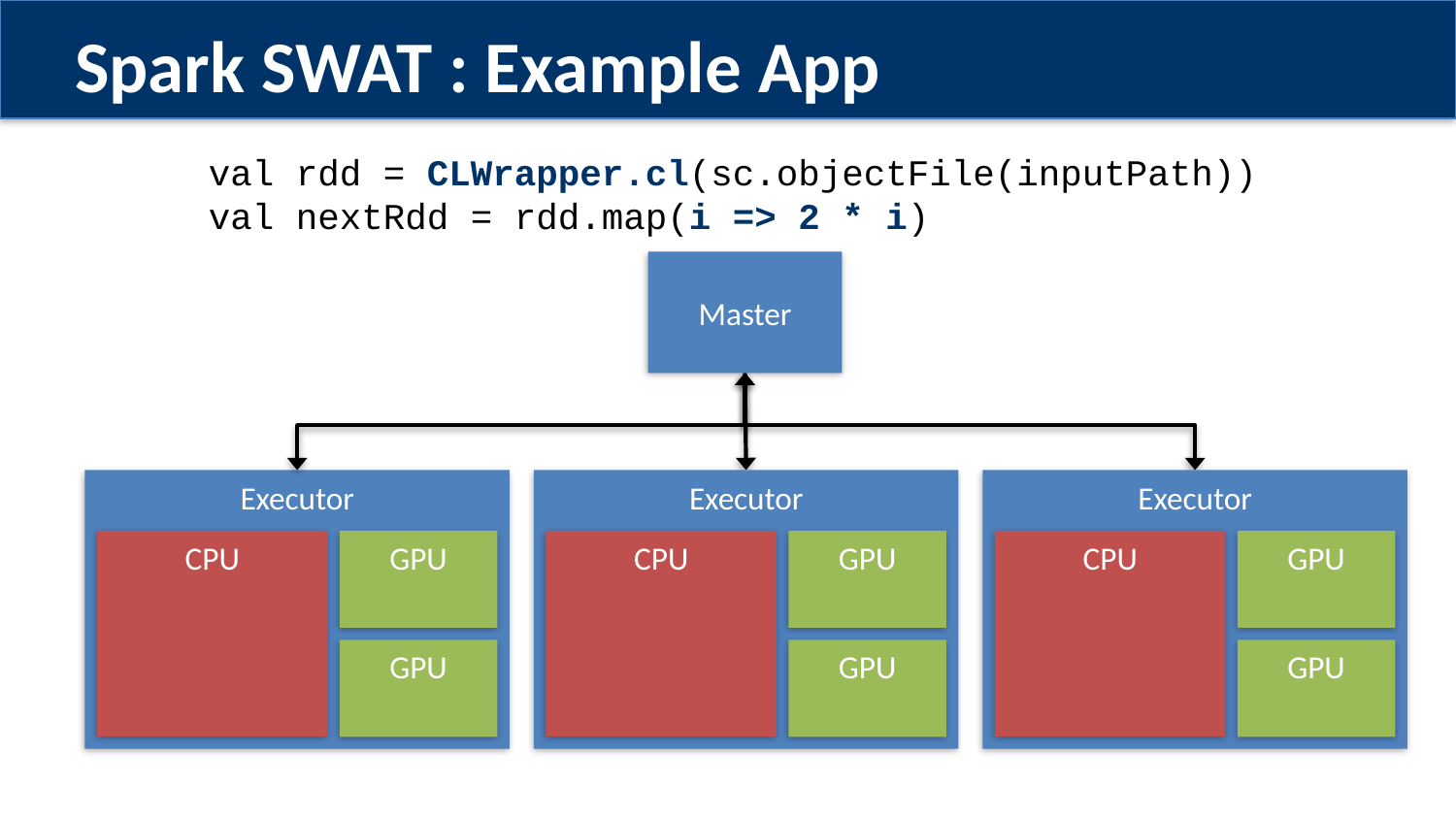

Spark SWAT : Example App
val rdd = CLWrapper.cl(sc.objectFile(inputPath))
val nextRdd = rdd.map(i => 2 * i)
Master
Executor
Executor
Executor
CPU
GPU
CPU
GPU
CPU
GPU
GPU
GPU
GPU